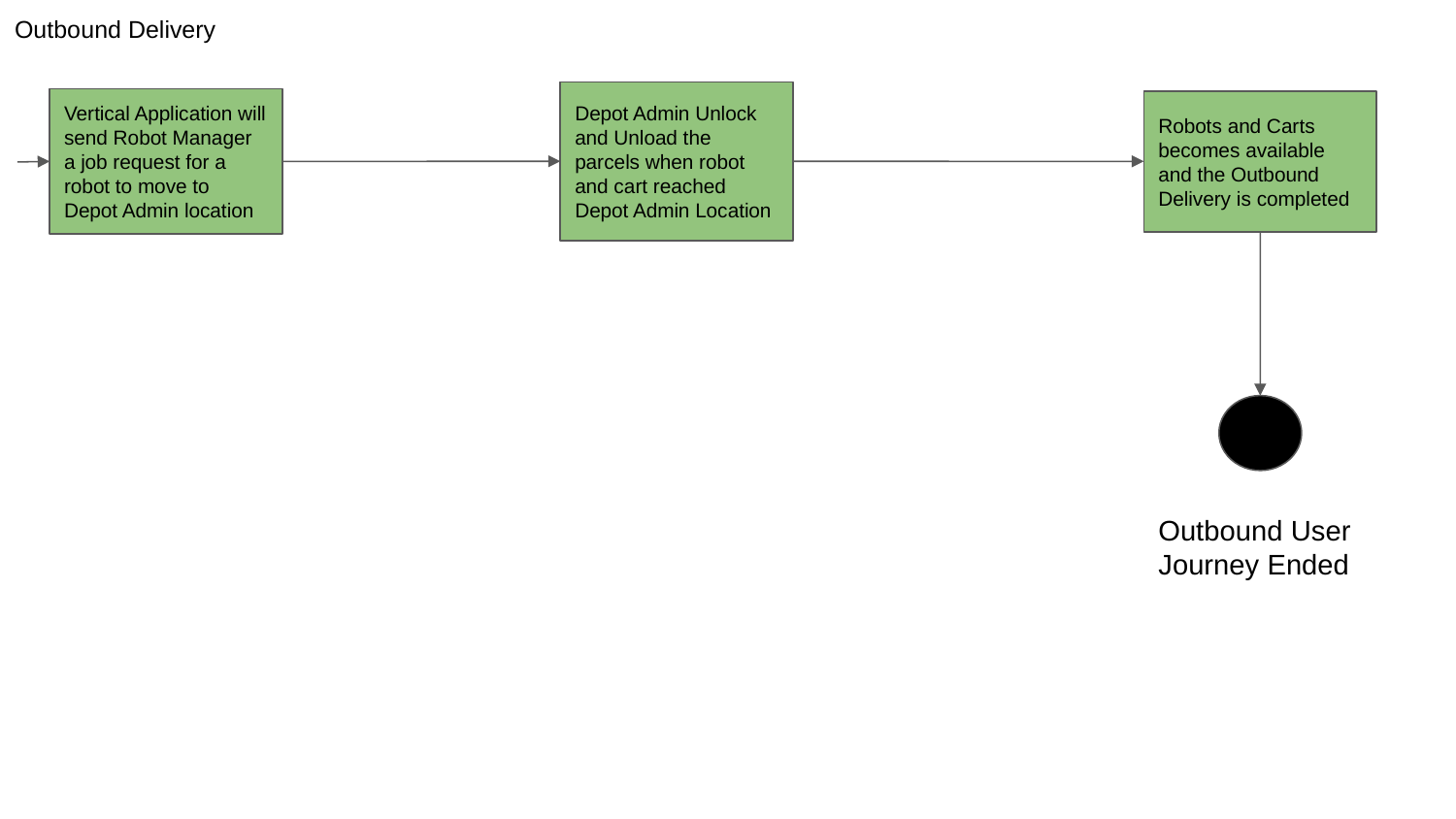

Outbound Delivery
Depot Admin Unlock and Unload the parcels when robot and cart reached Depot Admin Location
Vertical Application will send Robot Manager a job request for a robot to move to Depot Admin location
Robots and Carts becomes available and the Outbound Delivery is completed

Outbound User Journey Ended